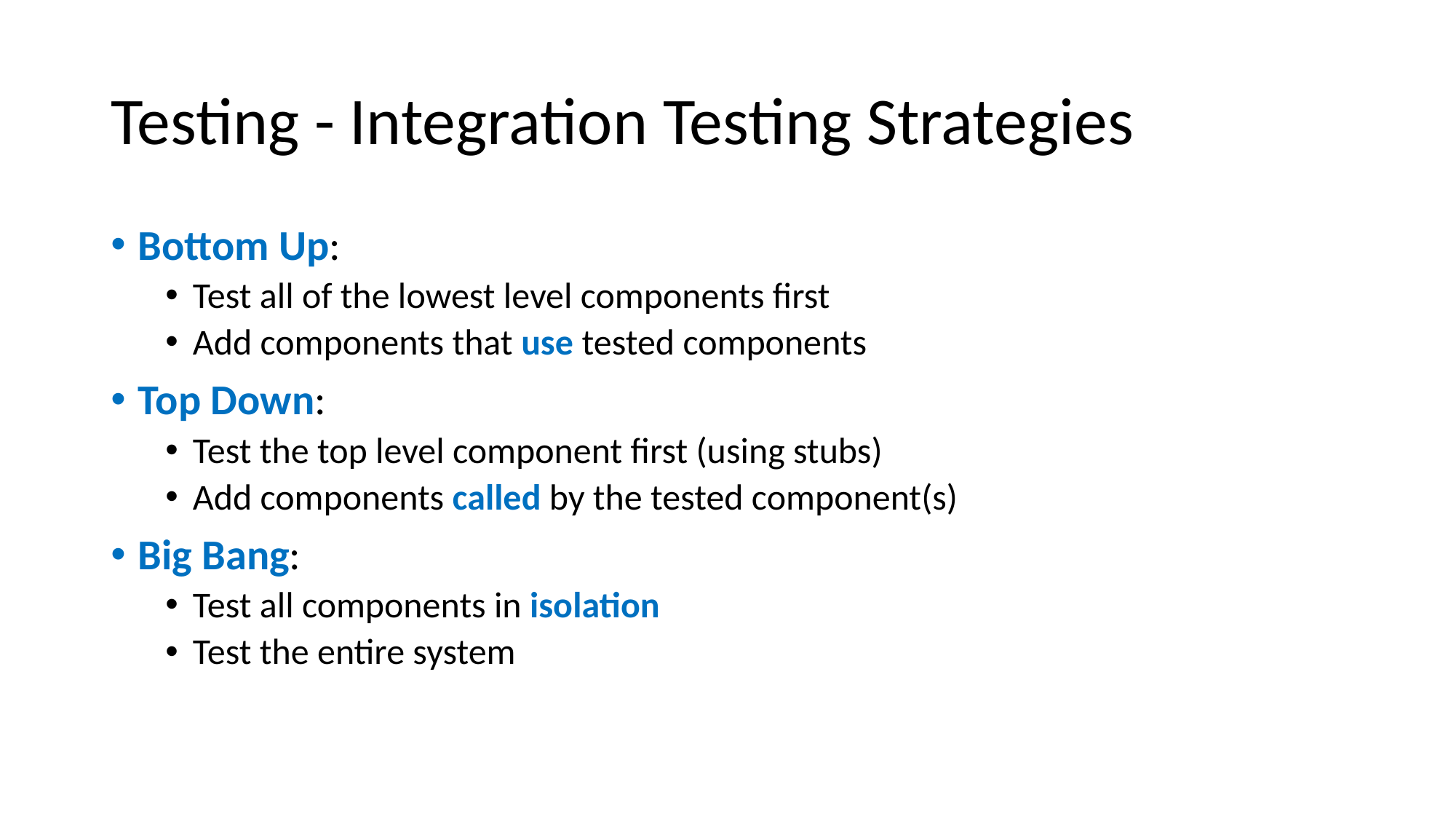

# Testing - Integration Testing Strategies
Bottom Up:
Test all of the lowest level components first
Add components that use tested components
Top Down:
Test the top level component first (using stubs)
Add components called by the tested component(s)
Big Bang:
Test all components in isolation
Test the entire system